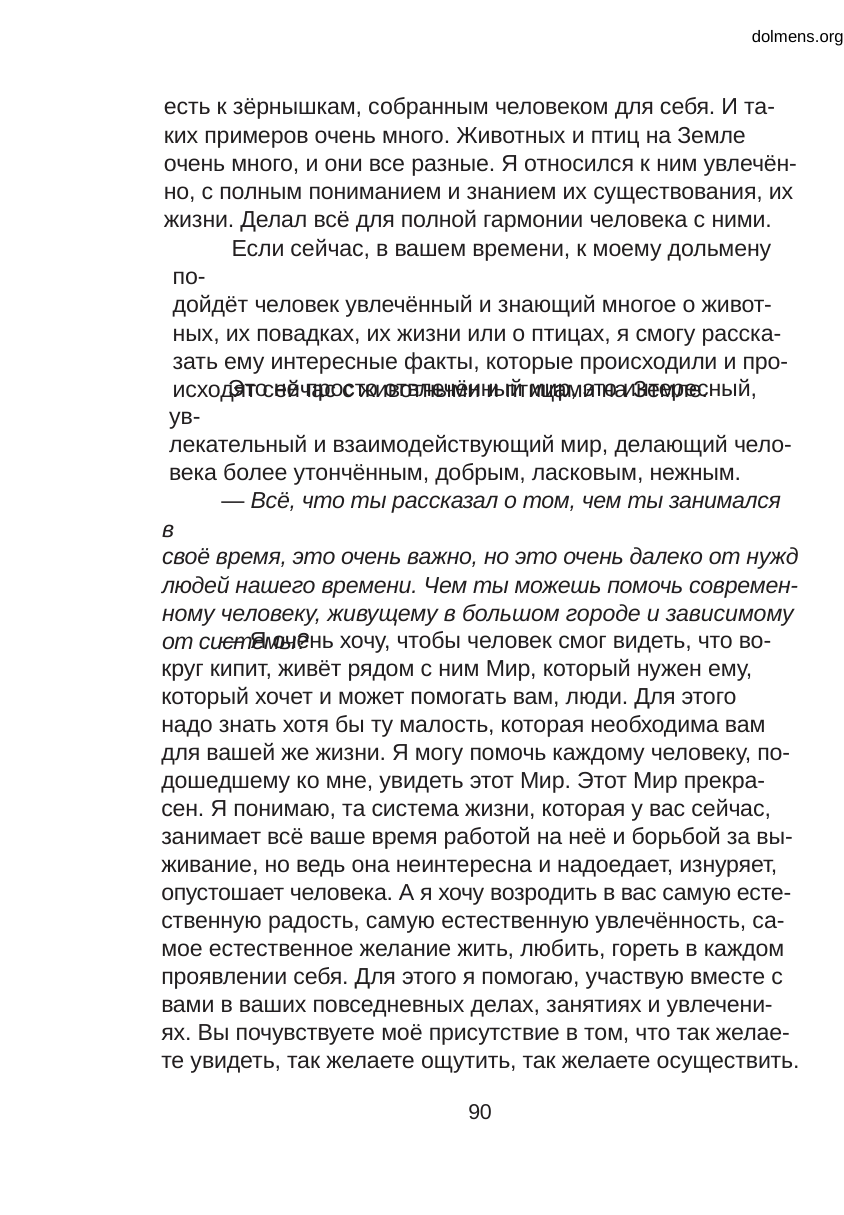

dolmens.org

есть к зёрнышкам, собранным человеком для себя. И та-
ких примеров очень много. Животных и птиц на Земле
очень много, и они все разные. Я относился к ним увлечён-
но, с полным пониманием и знанием их существования, их
жизни. Делал всё для полной гармонии человека с ними.

Если сейчас, в вашем времени, к моему дольмену по-
дойдёт человек увлечённый и знающий многое о живот-
ных, их повадках, их жизни или о птицах, я смогу расска-
зать ему интересные факты, которые происходили и про-
исходят сейчас с животными и птицами на Земле.

Это не просто отвлечённый мир, это интересный, ув-
лекательный и взаимодействующий мир, делающий чело-
века более утончённым, добрым, ласковым, нежным.

— Всё, что ты рассказал о том, чем ты занимался в
своё время, это очень важно, но это очень далеко от нужд
людей нашего времени. Чем ты можешь помочь современ-
ному человеку, живущему в большом городе и зависимому
от системы?

— Я очень хочу, чтобы человек смог видеть, что во-
круг кипит, живёт рядом с ним Мир, который нужен ему,
который хочет и может помогать вам, люди. Для этого
надо знать хотя бы ту малость, которая необходима вам
для вашей же жизни. Я могу помочь каждому человеку, по-
дошедшему ко мне, увидеть этот Мир. Этот Мир прекра-
сен. Я понимаю, та система жизни, которая у вас сейчас,
занимает всё ваше время работой на неё и борьбой за вы-
живание, но ведь она неинтересна и надоедает, изнуряет,
опустошает человека. А я хочу возродить в вас самую есте-
ственную радость, самую естественную увлечённость, са-
мое естественное желание жить, любить, гореть в каждом
проявлении себя. Для этого я помогаю, участвую вместе с
вами в ваших повседневных делах, занятиях и увлечени-
ях. Вы почувствуете моё присутствие в том, что так желае-
те увидеть, так желаете ощутить, так желаете осуществить.

90